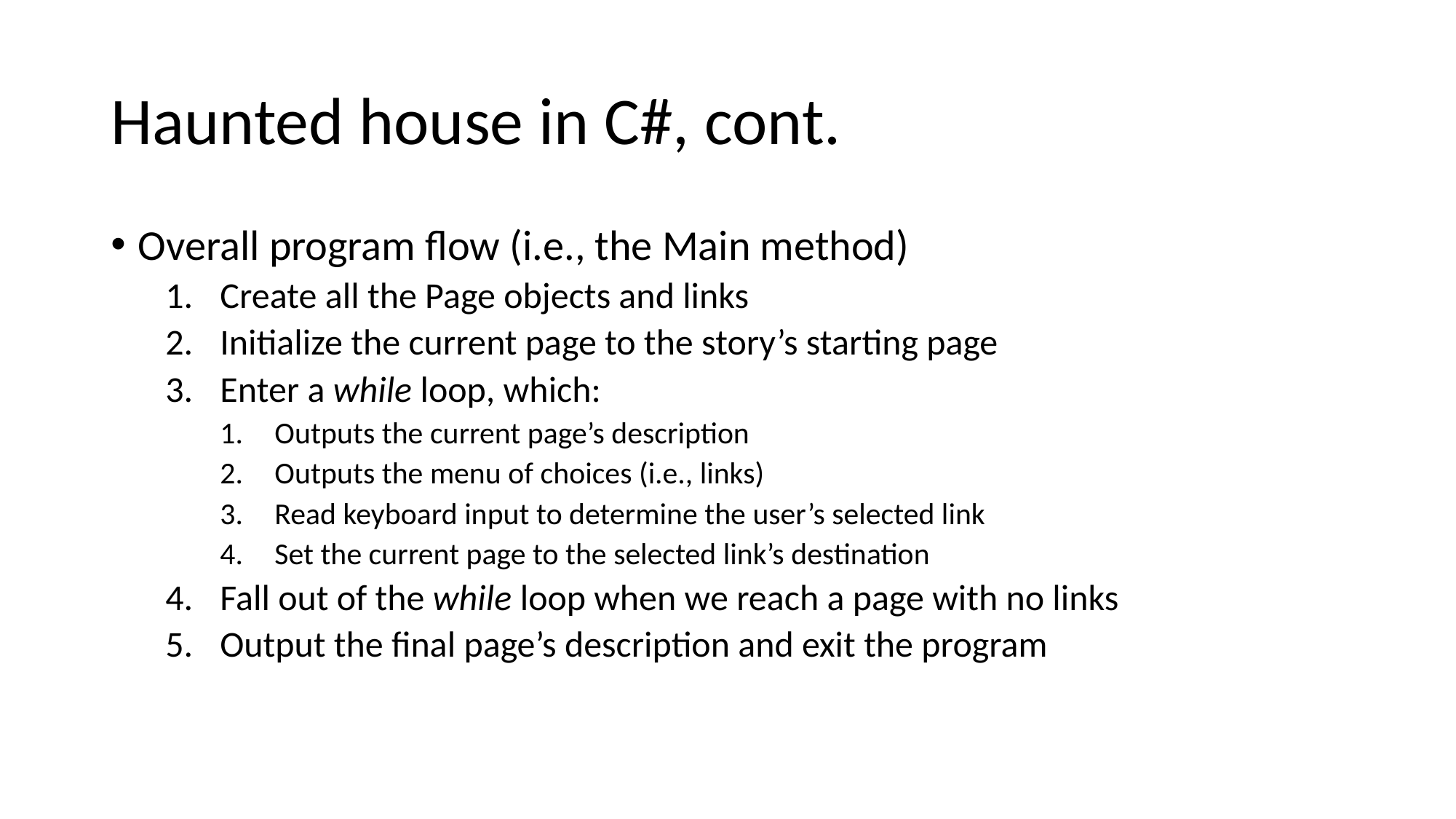

# Haunted house in C#, cont.
Overall program flow (i.e., the Main method)
Create all the Page objects and links
Initialize the current page to the story’s starting page
Enter a while loop, which:
Outputs the current page’s description
Outputs the menu of choices (i.e., links)
Read keyboard input to determine the user’s selected link
Set the current page to the selected link’s destination
Fall out of the while loop when we reach a page with no links
Output the final page’s description and exit the program